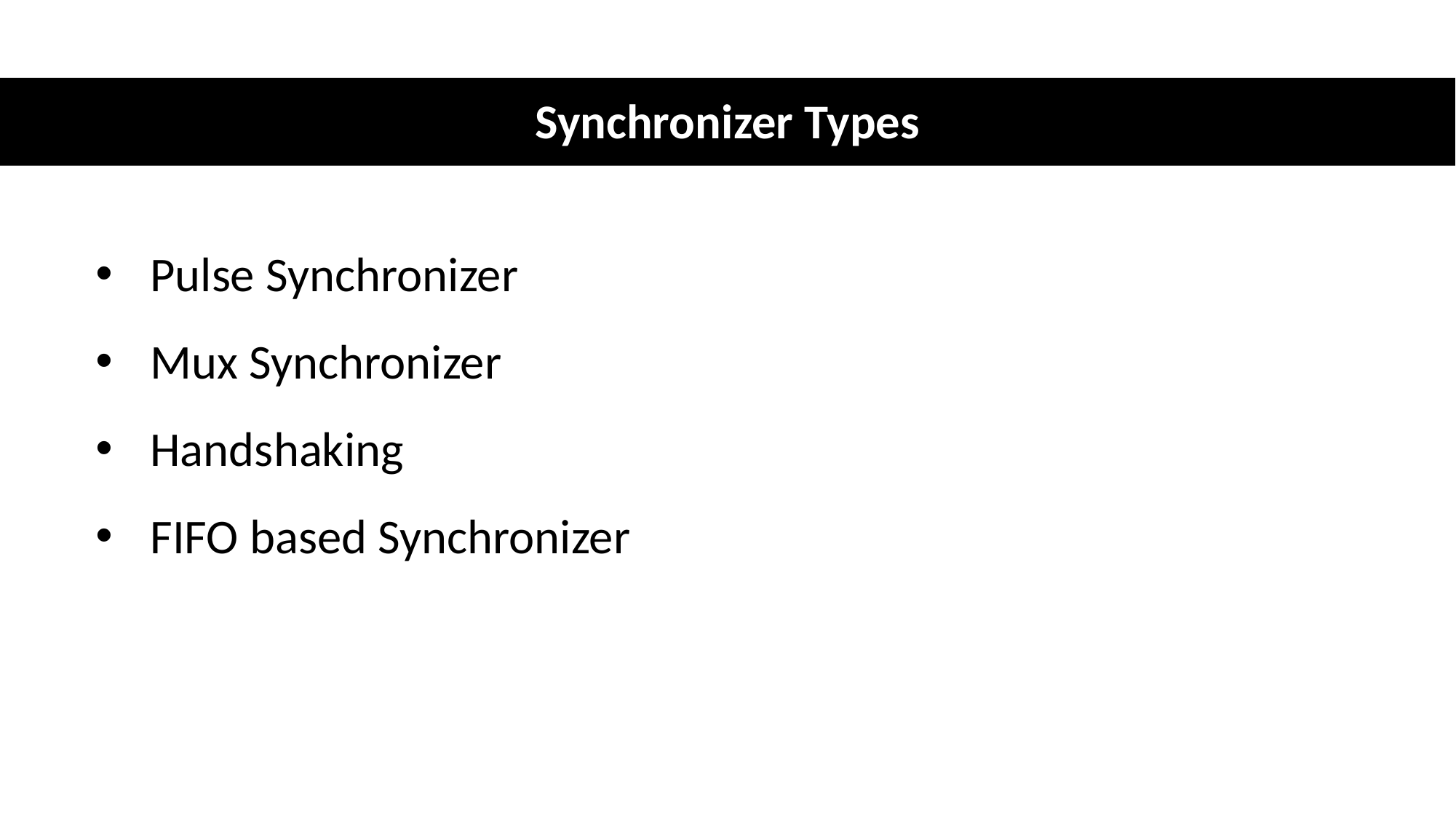

# Synchronizer Types
Pulse Synchronizer
Mux Synchronizer
Handshaking
FIFO based Synchronizer